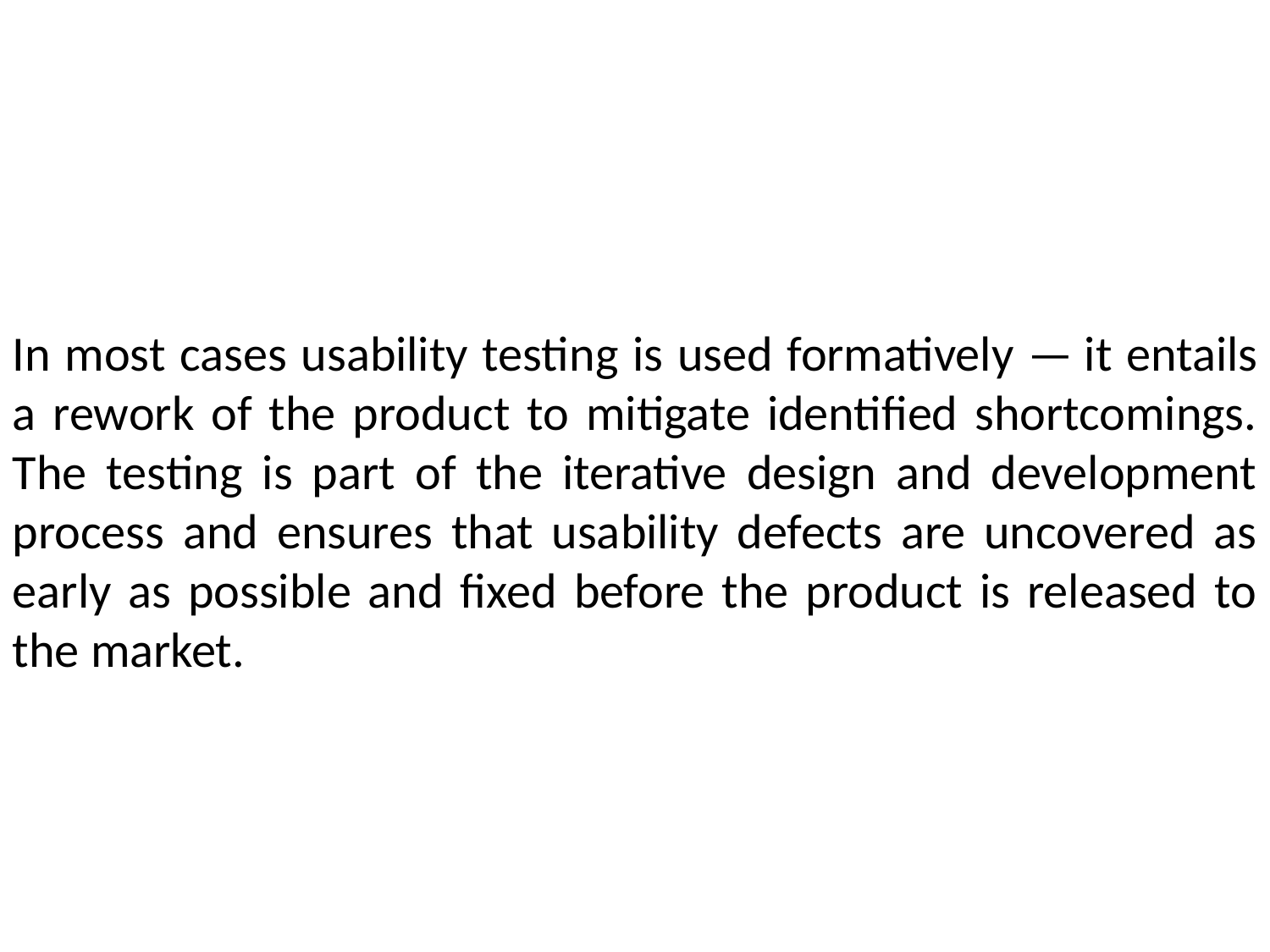

In most cases usability testing is used formatively — it entails a rework of the product to mitigate identified shortcomings. The testing is part of the iterative design and development process and ensures that usability defects are uncovered as early as possible and fixed before the product is released to the market.